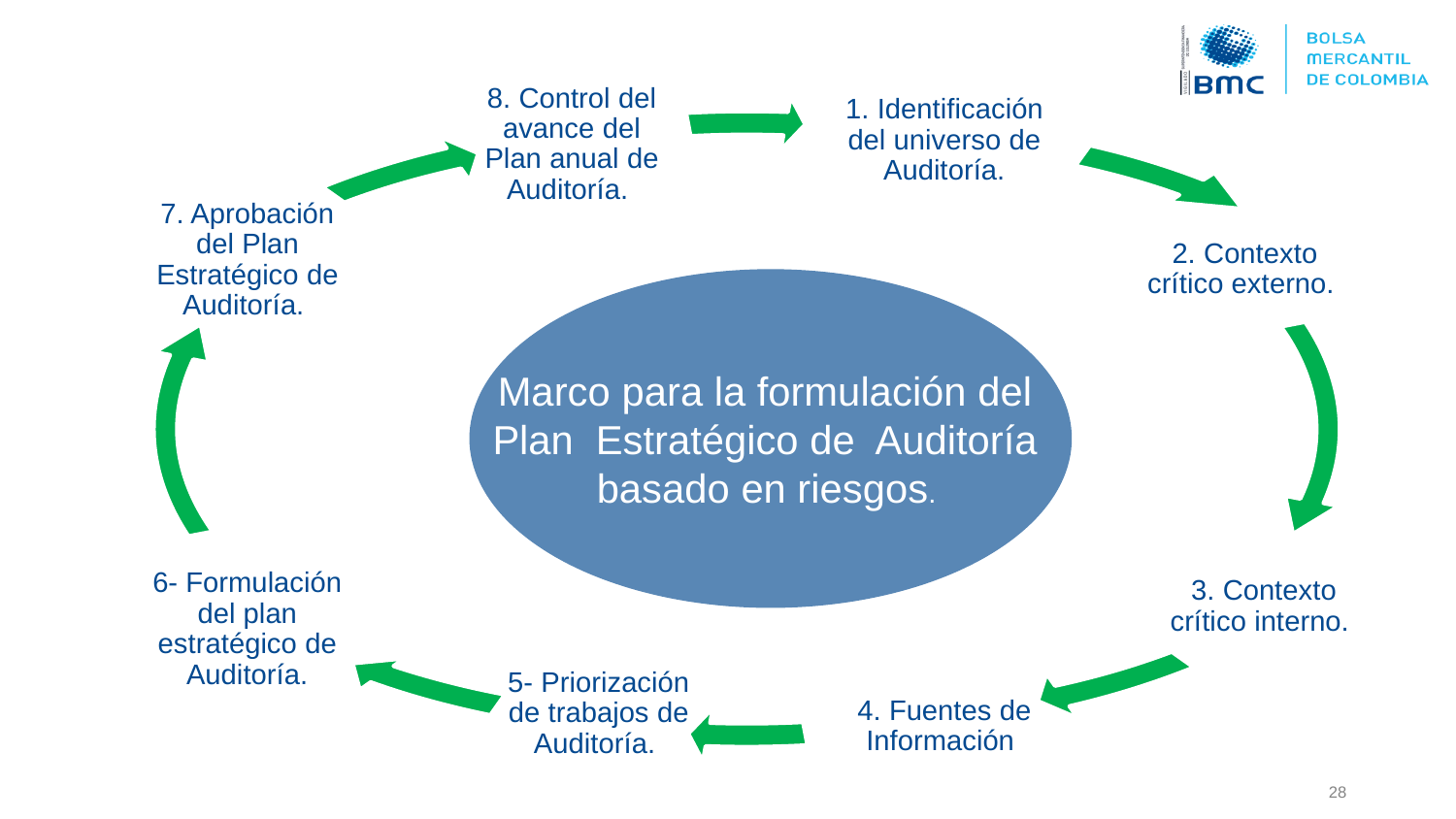

1. Identificación del universo de Auditoría.

8. Control del avance del Plan anual de Auditoría.

7. Aprobación del Plan Estratégico de Auditoría.
2. Contexto crítico externo.
Marco para la formulación del
Plan  Estratégico de  Auditoría
basado en riesgos.
3. Contexto crítico interno.
6- Formulación del plan estratégico de Auditoría.
5- Priorización de trabajos de Auditoría.
4. Fuentes de Información